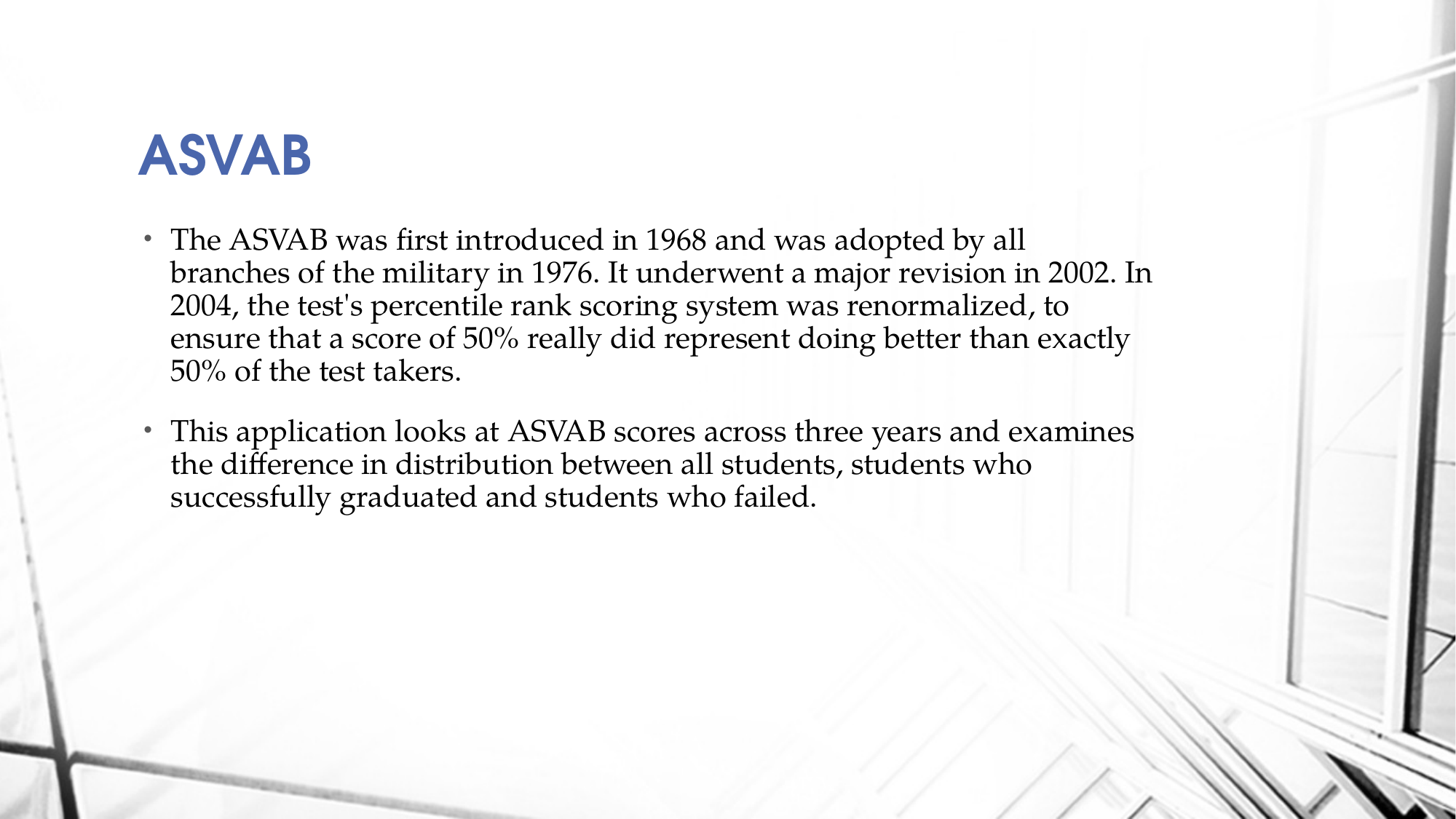

# ASVAB
The ASVAB was first introduced in 1968 and was adopted by all branches of the military in 1976. It underwent a major revision in 2002. In 2004, the test's percentile rank scoring system was renormalized, to ensure that a score of 50% really did represent doing better than exactly 50% of the test takers.
This application looks at ASVAB scores across three years and examines the difference in distribution between all students, students who successfully graduated and students who failed.